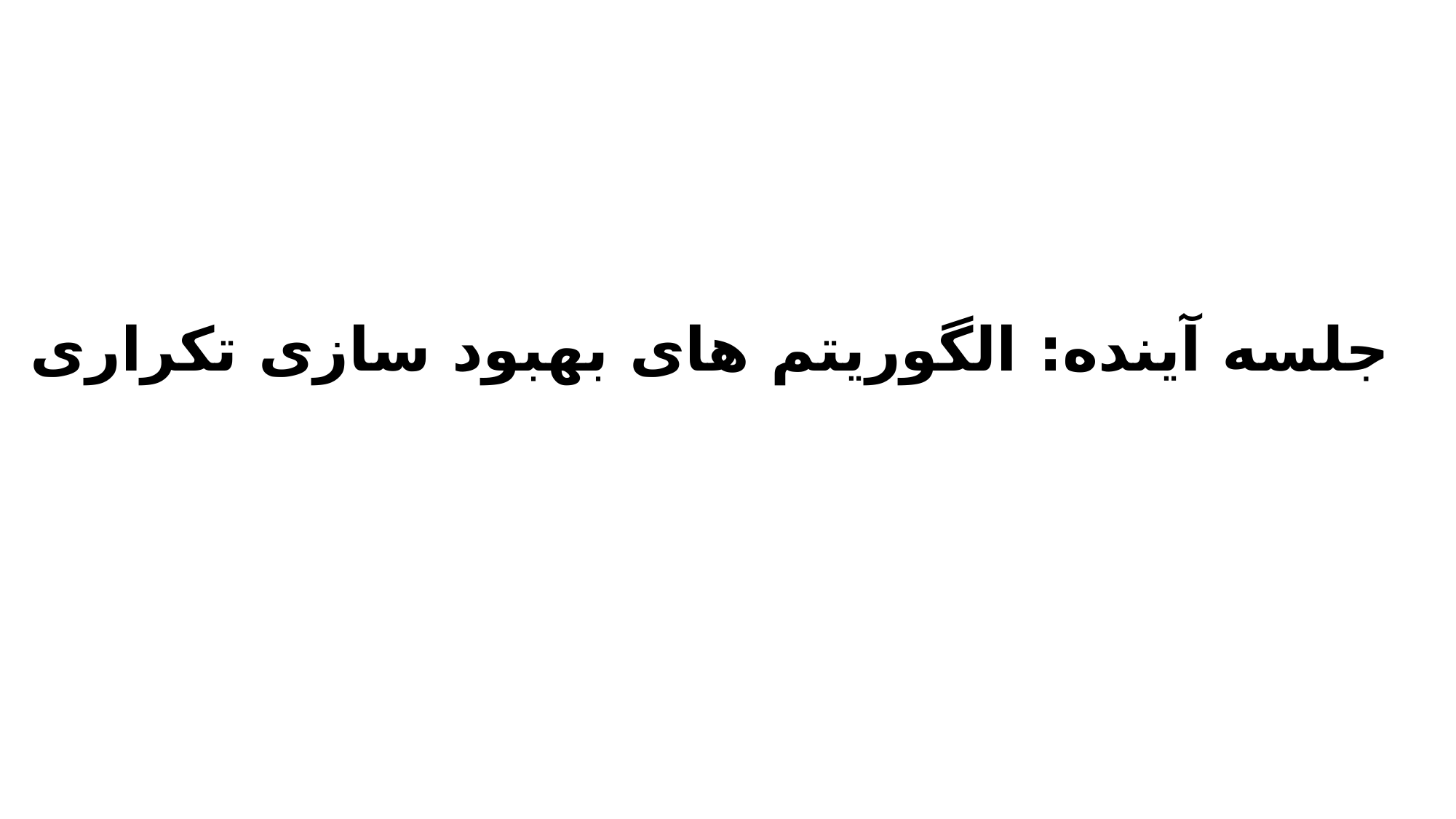

جلسه آینده: الگوریتم های بهبود سازی تکراری